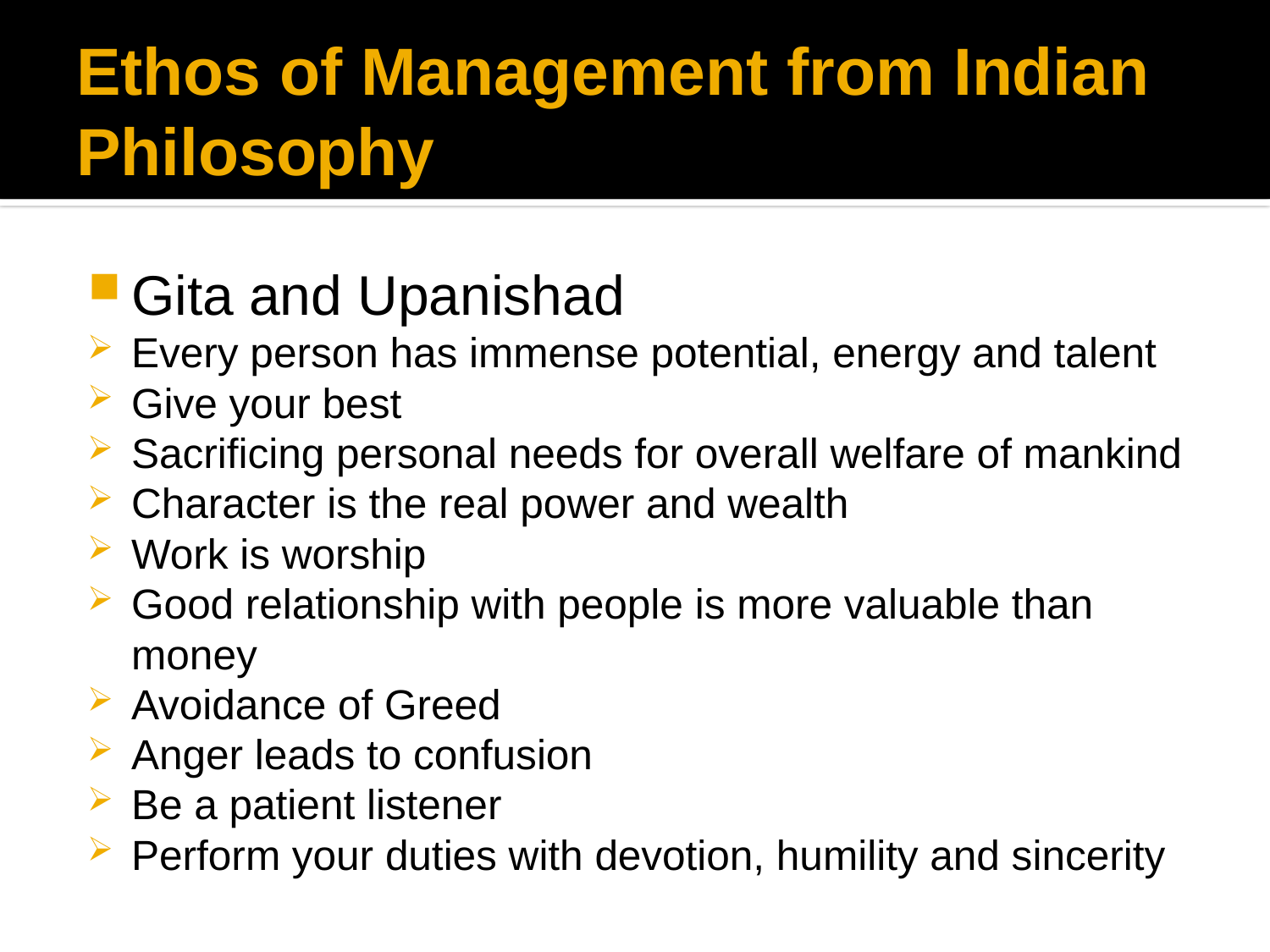

# Ethos of Management from Indian Philosophy
Gita and Upanishad
Every person has immense potential, energy and talent
Give your best
Sacrificing personal needs for overall welfare of mankind
Character is the real power and wealth
Work is worship
Good relationship with people is more valuable than money
Avoidance of Greed
Anger leads to confusion
Be a patient listener
Perform your duties with devotion, humility and sincerity